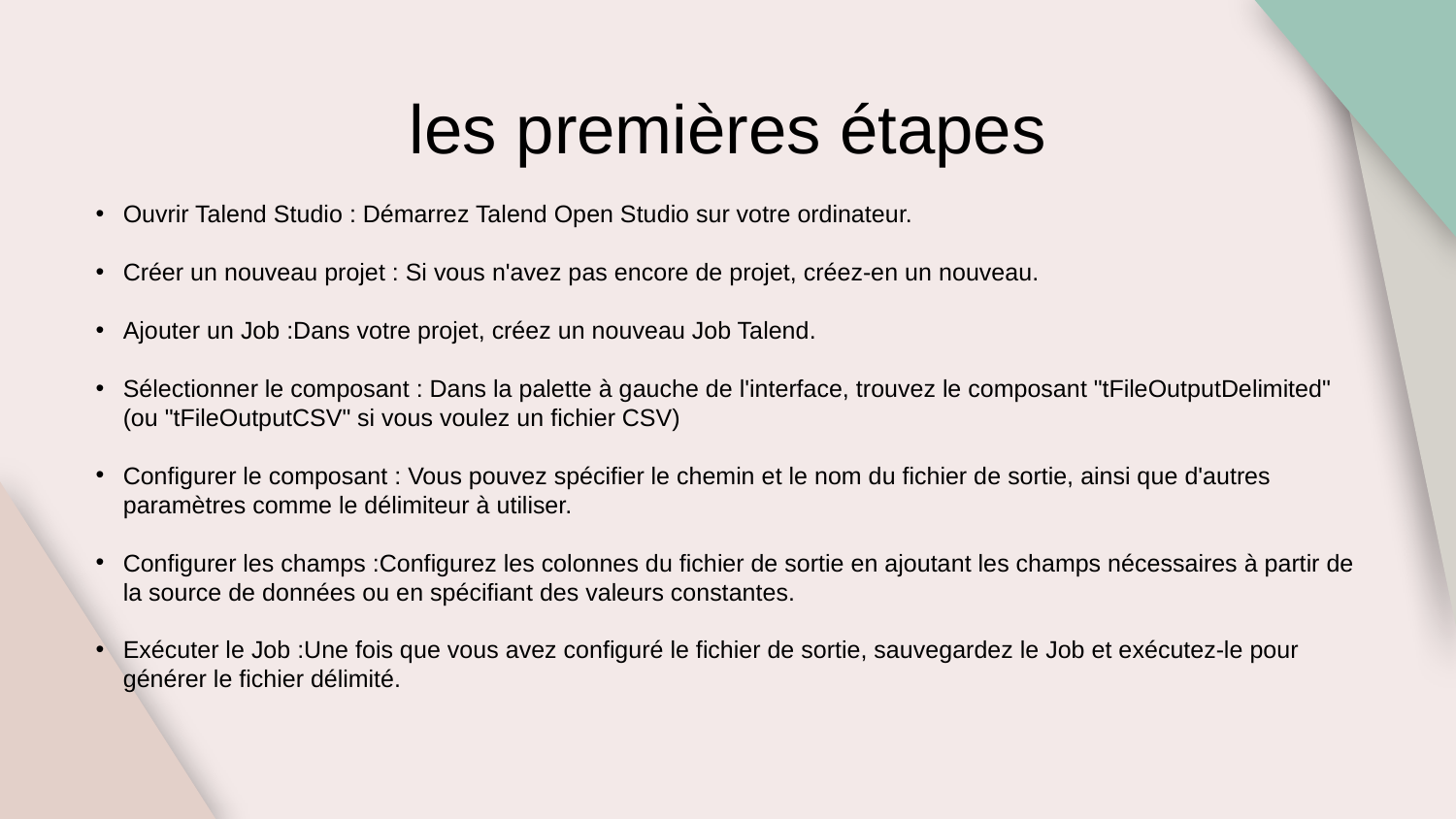

# les premières étapes
Ouvrir Talend Studio : Démarrez Talend Open Studio sur votre ordinateur.

Créer un nouveau projet : Si vous n'avez pas encore de projet, créez-en un nouveau.

Ajouter un Job :Dans votre projet, créez un nouveau Job Talend.

Sélectionner le composant : Dans la palette à gauche de l'interface, trouvez le composant "tFileOutputDelimited" (ou "tFileOutputCSV" si vous voulez un fichier CSV)

Configurer le composant : Vous pouvez spécifier le chemin et le nom du fichier de sortie, ainsi que d'autres paramètres comme le délimiteur à utiliser.

Configurer les champs :Configurez les colonnes du fichier de sortie en ajoutant les champs nécessaires à partir de la source de données ou en spécifiant des valeurs constantes.

Exécuter le Job :Une fois que vous avez configuré le fichier de sortie, sauvegardez le Job et exécutez-le pour générer le fichier délimité.